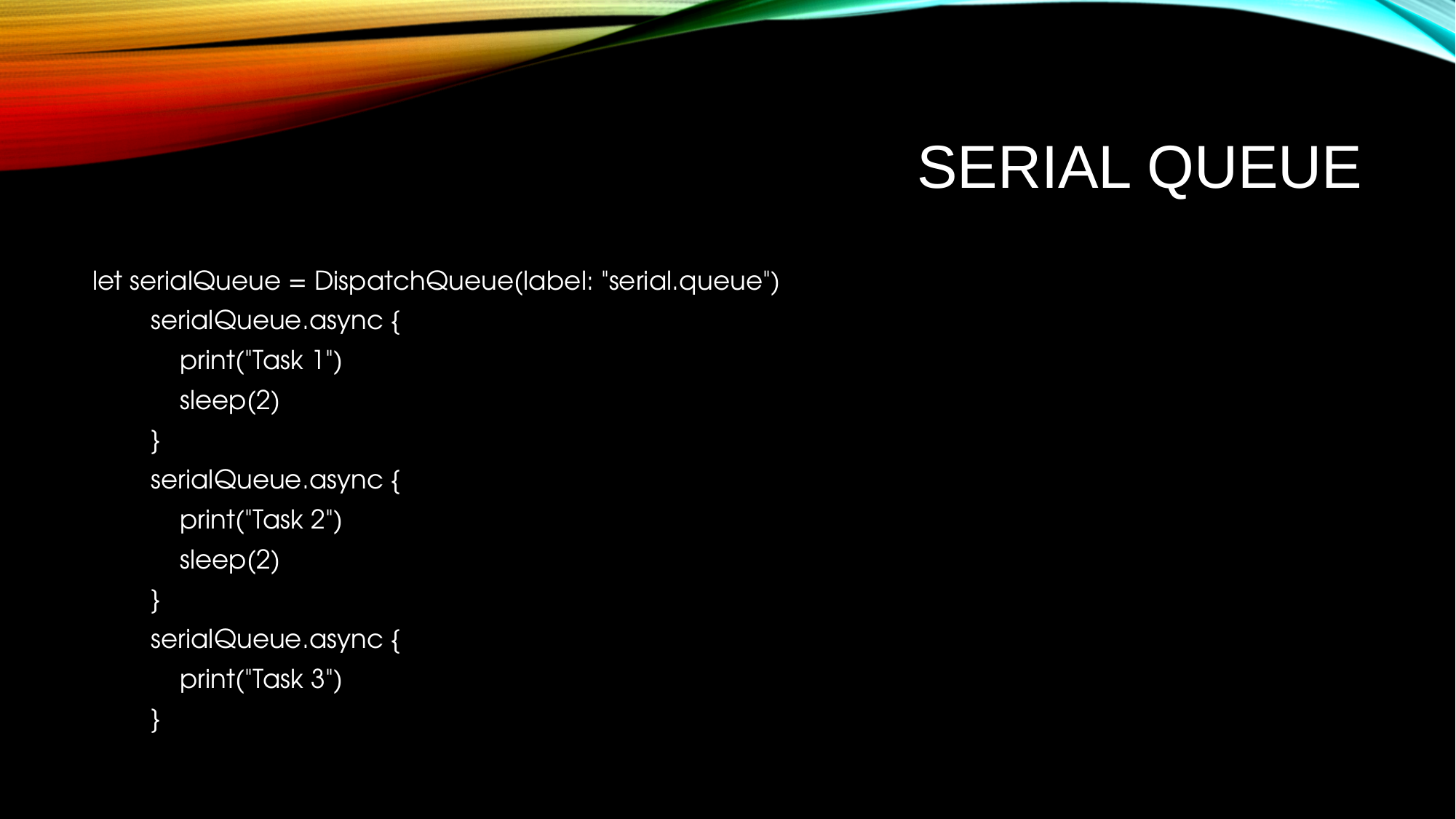

# Serial queue
let serialQueue = DispatchQueue(label: "serial.queue")
        serialQueue.async {
            print("Task 1")
            sleep(2)
        }
        serialQueue.async {
            print("Task 2")
            sleep(2)
        }
        serialQueue.async {
            print("Task 3")
        }